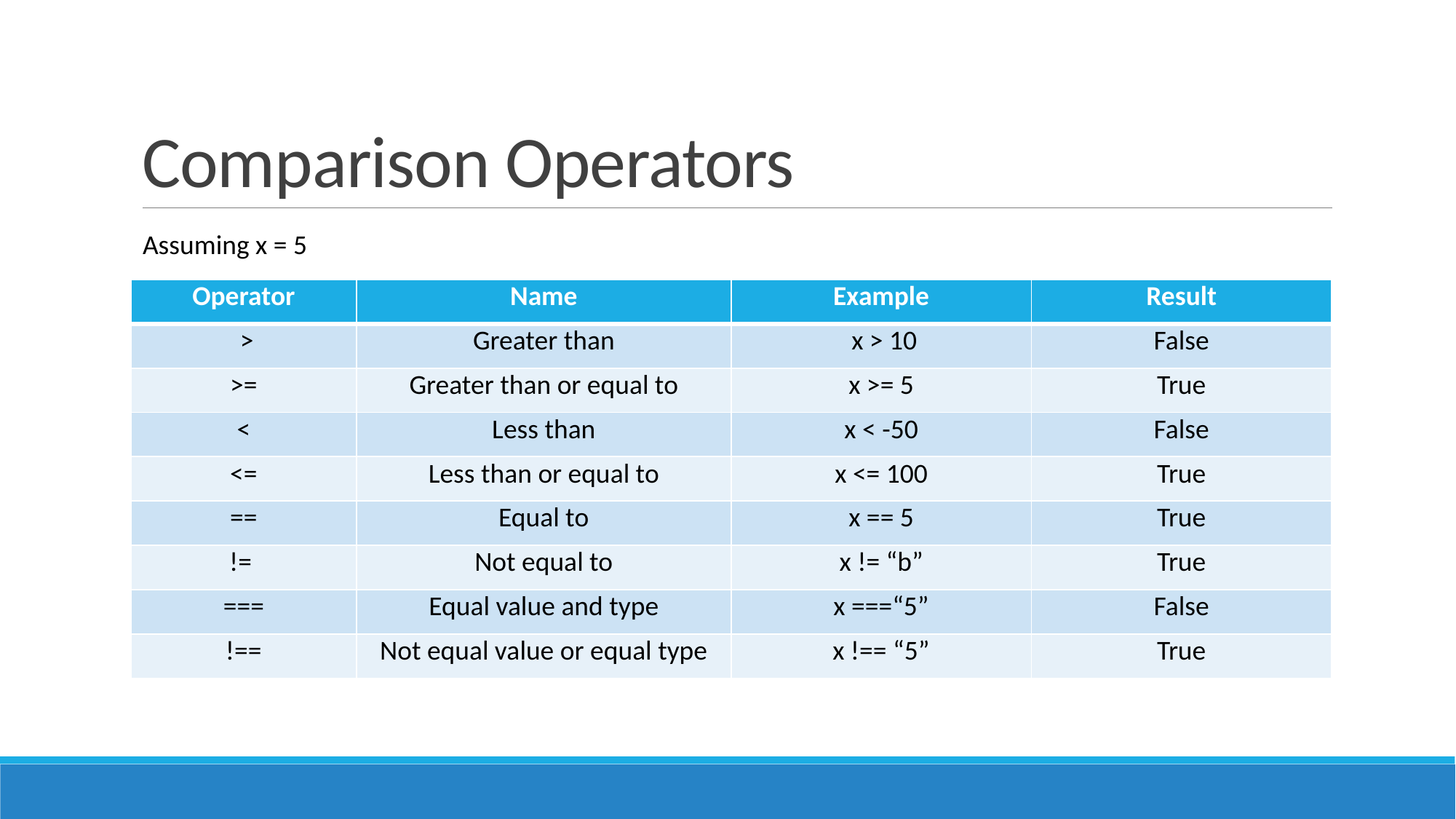

# Comparison Operators
Assuming x = 5
| Operator | Name | Example | Result |
| --- | --- | --- | --- |
| > | Greater than | x > 10 | False |
| >= | Greater than or equal to | x >= 5 | True |
| < | Less than | x < -50 | False |
| <= | Less than or equal to | x <= 100 | True |
| == | Equal to | x == 5 | True |
| != | Not equal to | x != “b” | True |
| === | Equal value and type | x ===“5” | False |
| !== | Not equal value or equal type | x !== “5” | True |